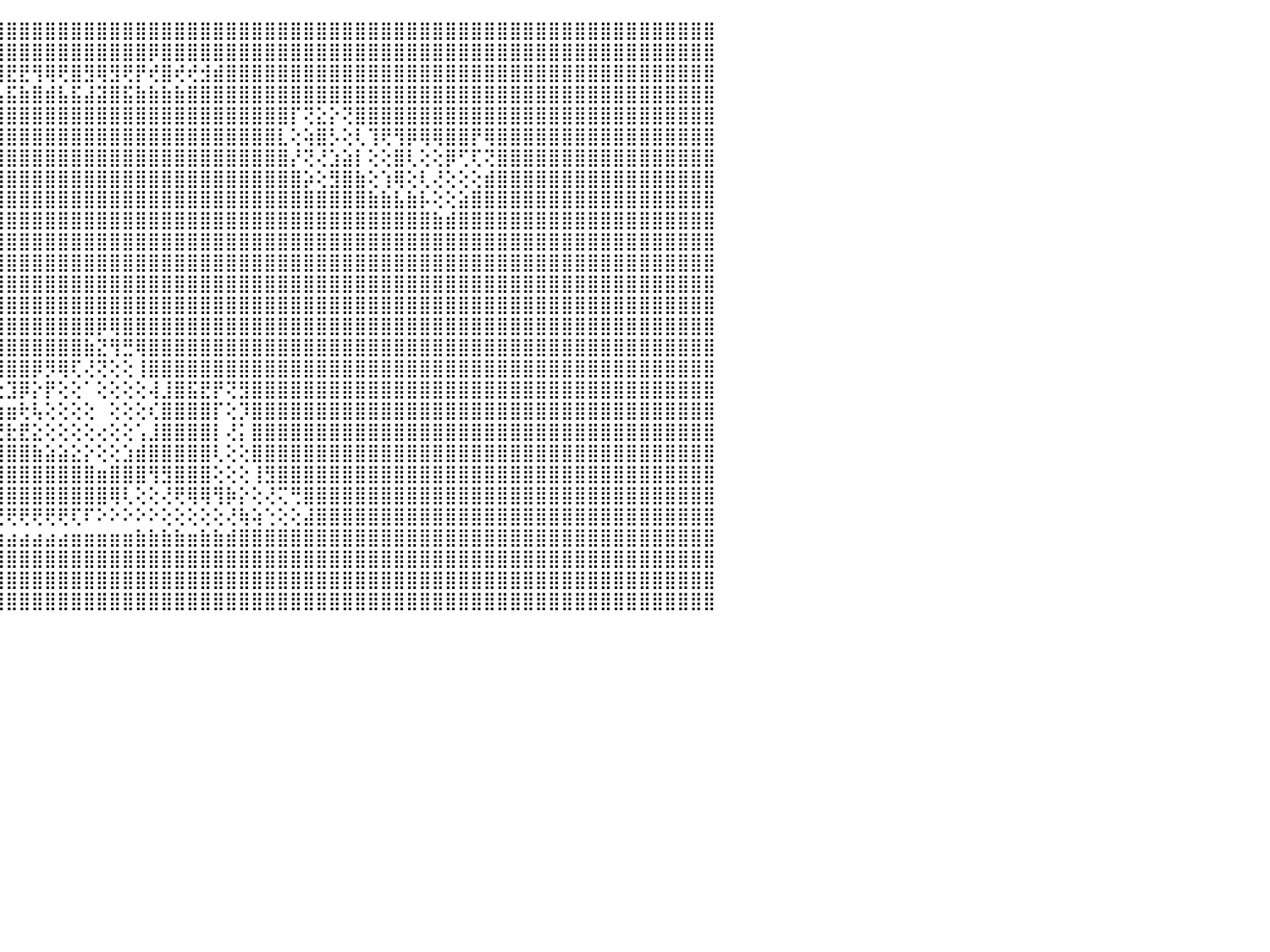

⣿⣿⣿⣿⣿⣿⣿⣿⣿⣿⣿⣿⣿⣿⣿⣿⣿⣿⣿⣿⣿⣿⣿⣿⣿⣿⣿⣿⣿⣿⣿⣿⣿⣿⣿⣿⣿⣿⣿⣿⣿⣿⣿⣿⣿⣿⣿⣿⣿⣿⣿⣿⣿⣿⣿⣿⣿⣿⣿⣿⣿⣿⣿⣿⣿⣿⣿⣿⣿⣿⣿⣿⣿⣿⣿⣿⣿⣿⣿⣿⣿⣿⣿⣿⣿⣿⣿⣿⣿⣿⣿⣿⣿⣿⣿⣿⣿⣿⣿⣿⠀
⣿⣿⣿⣿⣿⣿⣿⣿⣿⣿⣿⣿⣿⣿⣿⣿⣿⣿⣿⣿⣿⣿⣿⣿⣿⣿⣿⣿⣿⣿⣿⣿⣿⣿⣿⣿⣿⣿⣿⢿⣿⣿⣿⣿⣿⣿⣿⣿⣿⣿⣿⣿⣿⣿⣿⣿⡿⣿⣿⣿⣿⣿⣿⣿⣿⣿⣿⣿⣿⣿⣿⣿⣿⣿⣿⣿⣿⣿⣿⣿⣿⣿⣿⣿⣿⣿⣿⣿⣿⣿⣿⣿⣿⣿⣿⣿⣿⣿⣿⣿⠀
⣿⣿⣿⣿⣿⣿⣟⣿⡿⢻⣻⢿⢿⣿⣟⡿⣿⢿⢟⡿⢿⣟⣟⢿⢿⢟⡻⡟⣟⡿⣿⣿⢿⡿⣿⡿⢞⣿⣾⢻⢺⢟⡞⣟⣿⣟⣟⢻⢿⢟⣿⣻⢿⣻⢟⡟⢞⣿⢞⢞⣺⣾⣿⣿⣿⣿⣿⣿⣿⣿⣿⣿⣿⣿⣿⣿⣿⣿⣿⣿⣿⣿⣿⣿⣿⣿⣿⣿⣿⣿⣿⣿⣿⣿⣿⣿⣿⣿⣿⣿⠀
⣿⣿⣿⣿⣿⣿⣼⣿⣷⣾⣯⣮⣵⣷⣽⣵⣿⣽⣿⣯⣧⣿⣿⣿⣿⣾⣽⣷⣿⣵⣿⣽⣽⣯⣿⣷⣵⣿⣧⣿⣼⣾⣯⣾⣧⣯⣷⣿⣾⣧⣯⣼⣽⣿⣯⣷⣷⣷⣷⣿⣿⣿⣿⣿⣿⣿⣿⣿⣿⣿⣿⣿⣿⣿⣿⣿⣿⣿⣿⣿⣿⣿⣿⣿⣿⣿⣿⣿⣿⣿⣿⣿⣿⣿⣿⣿⣿⣿⣿⣿⠀
⣿⣿⣿⣿⣿⣿⣿⣿⣿⣿⣿⣿⣿⣿⣿⣿⣿⣿⣿⣿⣿⣿⣿⣿⣿⣿⣿⣿⣿⣿⣿⣿⣿⣿⣿⣿⣿⣿⣿⣿⣿⣿⣿⣿⣿⣿⣿⣿⣿⣿⣿⣿⣿⣿⣿⣿⣿⣿⣿⣿⣿⣿⣿⣿⣿⣿⣿⡏⢝⣕⡕⢝⣿⣿⣿⣿⣿⣿⣿⣿⣿⣿⣿⣿⣿⣿⣿⣿⣿⣿⣿⣿⣿⣿⣿⣿⣿⣿⣿⣿⠀
⣿⣿⣿⣿⣿⣿⣿⣿⣿⣿⣿⣿⣿⣿⣿⣿⣿⣿⣿⣿⣿⣿⣿⣿⣿⣿⣿⣿⣿⣿⣿⣿⣿⣿⣿⣿⣿⣿⣿⣿⣿⣿⣿⣿⣿⣿⣿⣿⣿⣿⣿⣿⣿⣿⣿⣿⣿⣿⣿⣿⣿⣿⣿⣿⣿⣿⣇⢕⢵⣿⡣⢕⢇⢹⢟⢻⡿⢿⢿⣿⣿⡟⢿⣿⣿⣿⣿⣿⣿⣿⣿⣿⣿⣿⣿⣿⣿⣿⣿⣿⠀
⣿⣿⣿⣿⣿⣿⣿⣿⣿⣿⣿⣿⣿⣿⣿⣿⣿⣿⣿⣿⣿⣿⣿⣿⣿⣿⣿⣿⣿⣿⣿⣿⣿⣿⣿⣿⣿⣿⣿⣿⣿⣿⣿⣿⣿⣿⣿⣿⣿⣿⣿⣿⣿⣿⣿⣿⣿⣿⣿⣿⣿⣿⣿⣿⣿⣿⣿⡜⢝⢜⣱⣵⡇⢕⢕⣿⢇⢕⢕⡿⢋⢏⢝⣿⣿⣿⣿⣿⣿⣿⣿⣿⣿⣿⣿⣿⣿⣿⣿⣿⠀
⣿⣿⣿⣿⣿⣿⣿⣿⣿⣿⣿⣿⣿⣿⣿⣿⣿⣿⣿⣿⣿⣿⣿⣿⣿⣿⣿⣿⣿⣿⣿⣿⣿⣿⣿⣿⣿⣿⣿⣿⣿⣿⣿⣿⣿⣿⣿⣿⣿⣿⣿⣿⣿⣿⣿⣿⣿⣿⣿⣿⣿⣿⣿⣿⣿⣿⣿⣿⡵⢕⣻⣿⣷⢕⢱⢿⢕⢇⢜⢕⢕⢕⣾⣿⣿⣿⣿⣿⣿⣿⣿⣿⣿⣿⣿⣿⣿⣿⣿⣿⠀
⣿⣿⣿⣿⣿⣿⣿⣿⣿⣿⣿⣿⣿⣿⣿⣿⣿⣿⣿⣿⣿⣿⣿⣿⣿⣿⣿⣿⣿⣿⣿⣿⣿⣿⣿⣿⣿⣿⣿⣿⣿⣿⣿⣿⣿⣿⣿⣿⣿⣿⣿⣿⣿⣿⣿⣿⣿⣿⣿⣿⣿⣿⣿⣿⣿⣿⣿⣿⣿⣿⣿⣿⣿⣷⣷⣧⣷⡧⢕⢕⣵⣿⣿⣿⣿⣿⣿⣿⣿⣿⣿⣿⣿⣿⣿⣿⣿⣿⣿⣿⠀
⣿⣿⣿⣿⣿⣿⣿⣿⣿⣿⣿⣿⢿⢿⣿⣿⣿⣿⣿⣿⣿⣿⣿⣿⢛⢟⢻⣿⣿⣿⣿⣿⣿⣿⣿⣿⣿⣿⣿⣿⣿⣿⣿⣿⣿⣿⣿⣿⣿⣿⣿⣿⣿⣿⣿⣿⣿⣿⣿⣿⣿⣿⣿⣿⣿⣿⣿⣿⣿⣿⣿⣿⣿⣿⣿⣿⣿⣿⣷⣾⣿⣿⣿⣿⣿⣿⣿⣿⣿⣿⣿⣿⣿⣿⣿⣿⣿⣿⣿⣿⠀
⣿⣿⣿⣿⣿⣿⣿⣿⣿⣿⡿⢕⢕⡕⢜⢝⢏⢝⢍⣿⡏⢝⢝⡏⢕⢕⣼⣿⣿⣿⣿⣿⣿⣿⣿⣿⣿⣿⣿⣿⣿⣿⣿⣿⣿⣿⣿⣿⣿⣿⣿⣿⣿⣿⣿⣿⣿⣿⣿⣿⣿⣿⣿⣿⣿⣿⣿⣿⣿⣿⣿⣿⣿⣿⣿⣿⣿⣿⣿⣿⣿⣿⣿⣿⣿⣿⣿⣿⣿⣿⣿⣿⣿⣿⣿⣿⣿⣿⣿⣿⠀
⣿⣿⣿⣿⣿⣿⣿⣿⣿⣿⡕⢵⣻⢏⢕⢕⡕⢕⢕⢿⢇⢕⢕⢕⢕⢱⣿⣿⣿⣿⣿⣿⣿⣿⣿⣿⣿⣿⣿⣿⣿⣿⣿⣿⣿⣿⣿⣿⣿⣿⣿⣿⣿⣿⣿⣿⣿⣿⣿⣿⣿⣿⣿⣿⣿⣿⣿⣿⣿⣿⣿⣿⣿⣿⣿⣿⣿⣿⣿⣿⣿⣿⣿⣿⣿⣿⣿⣿⣿⣿⣿⣿⣿⣿⣿⣿⣿⣿⣿⣿⠀
⣿⣿⣿⣿⣿⣿⣿⣿⣿⣿⣷⣅⢕⢕⢕⢜⡿⡕⢜⢇⢕⢕⣕⢕⢕⣼⣿⣿⣿⣿⣿⣿⣿⣿⣿⣿⣿⣿⣿⣿⣿⣿⣿⣿⣿⣿⣿⣿⣿⣿⣿⣿⣿⣿⣿⣿⣿⣿⣿⣿⣿⣿⣿⣿⣿⣿⣿⣿⣿⣿⣿⣿⣿⣿⣿⣿⣿⣿⣿⣿⣿⣿⣿⣿⣿⣿⣿⣿⣿⣿⣿⣿⣿⣿⣿⣿⣿⣿⣿⣿⠀
⢕⢝⢟⢻⣿⣿⣿⣿⣿⣿⣿⣿⣿⣧⣕⣕⣱⣿⣷⣷⣷⣿⣿⣵⣵⣿⣿⣿⣿⣿⣿⣿⣿⣿⣿⣿⣿⣿⣿⣿⣿⣿⣿⣿⣿⣿⣿⣿⣿⣿⣿⣿⣿⣿⣿⣿⣿⣿⣿⣿⣿⣿⣿⣿⣿⣿⣿⣿⣿⣿⣿⣿⣿⣿⣿⣿⣿⣿⣿⣿⣿⣿⣿⣿⣿⣿⣿⣿⣿⣿⣿⣿⣿⣿⣿⣿⣿⣿⣿⣿⠀
⢕⢕⢕⢕⢕⢝⢻⣿⣿⣿⣿⣿⣿⣿⣿⣿⣿⣿⣿⣿⣿⣿⣿⣿⣿⣿⣿⣿⣿⣿⣿⣿⣿⣿⣿⣿⣿⣿⣿⣿⣿⣿⣿⣿⣿⣿⣿⣿⣿⣿⣿⣿⡿⢿⣿⣿⣿⣿⣿⣿⣿⣿⣿⣿⣿⣿⣿⣿⣿⣿⣿⣿⣿⣿⣿⣿⣿⣿⣿⣿⣿⣿⣿⣿⣿⣿⣿⣿⣿⣿⣿⣿⣿⣿⣿⣿⣿⣿⣿⣿⠀
⣵⣷⣵⣷⣵⣵⣷⣾⣿⣿⣿⣿⣿⣿⣿⣿⣿⣿⣿⣿⣿⣿⣿⣿⣿⣿⣿⣿⣿⣿⣿⣿⣿⣿⣿⣿⣿⣿⣿⣿⣿⣿⣿⣿⣿⣿⣿⣿⣿⣿⣿⣷⣝⢻⣛⢿⣿⣿⣿⣿⣿⣿⣿⣿⣿⣿⣿⣿⣿⣿⣿⣿⣿⣿⣿⣿⣿⣿⣿⣿⣿⣿⣿⣿⣿⣿⣿⣿⣿⣿⣿⣿⣿⣿⣿⣿⣿⣿⣿⣿⠀
⢿⣿⣿⣿⣿⣿⣿⣿⣿⣿⣿⣿⡿⣿⣿⣿⣿⣿⣿⣿⣿⣿⣿⣿⣿⣿⣿⣿⣿⣿⣿⣿⣿⣿⣿⣿⣿⣿⣿⣿⣿⣽⣿⣟⣿⣿⣿⡿⡻⢿⢏⢜⢝⢕⢕⢸⣿⣿⣿⣿⣿⣿⣿⣿⣿⣿⣿⣿⣿⣿⣿⣿⣿⣿⣿⣿⣿⣿⣿⣿⣿⣿⣿⣿⣿⣿⣿⣿⣿⣿⣿⣿⣿⣿⣿⣿⣿⣿⣿⣿⠀
⢕⣿⣿⣿⣿⣿⣿⡿⢿⣿⣿⡝⢕⢕⣻⣿⣿⣿⣿⣿⣿⣿⣿⣿⣿⣿⣿⣿⣿⣿⣿⣿⡿⢏⢕⣾⠟⠙⢻⣿⡟⠉⠅⠑⢕⣹⡿⡕⡟⢕⢕⠁⢕⢕⢕⢕⢼⣸⣿⣯⣟⡟⢝⣻⣿⣿⣿⣿⣿⣿⣿⣿⣿⣿⣿⣿⣿⣿⣿⣿⣿⣿⣿⣿⣿⣿⣿⣿⣿⣿⣿⣿⣿⣿⣿⣿⣿⣿⣿⣿⠀
⠑⠅⠑⠕⠅⠕⠑⠕⢕⢕⢕⢕⢕⢸⣿⣿⣿⣿⣿⣿⣿⣿⣿⣿⣿⣿⣿⣿⣿⣿⣿⣿⣧⣱⣾⢇⢀⣠⣿⣿⡇⢀⠀⢀⣱⣶⢗⢧⢕⢕⢕⢕⠀⢕⢕⢕⢎⣿⣿⣿⣿⡏⢕⡹⣿⣿⣿⣿⣿⣿⣿⣿⣿⣿⣿⣿⣿⣿⣿⣿⣿⣿⣿⣿⣿⣿⣿⣿⣿⣿⣿⣿⣿⣿⣿⣿⣿⣿⣿⣿⠀
⠀⠀⠀⠀⢕⠀⠄⠀⠁⢕⠀⠀⠑⢹⣿⣿⣿⣿⣿⣿⣿⣿⣿⣿⣿⣿⣿⣿⣿⣿⣿⣿⣿⣿⣿⣷⣿⣿⣿⣿⣿⣿⣷⣿⣟⣗⣟⣕⢕⢕⢕⢕⢔⢕⢕⢡⣸⣿⣿⣿⣿⡇⢜⡅⣿⣿⣿⣿⣿⣿⣿⣿⣿⣿⣿⣿⣿⣿⣿⣿⣿⣿⣿⣿⣿⣿⣿⣿⣿⣿⣿⣿⣿⣿⣿⣿⣿⣿⣿⣿⠀
⠄⠀⠀⠀⠀⠀⠀⠀⠀⠕⢀⠀⠀⢸⣿⣿⣿⣿⣿⣿⣿⣿⣿⣿⣿⣿⣿⣿⣿⣿⣿⣿⣿⣿⣿⣿⣿⣿⣿⣿⣿⣿⣿⣿⣿⣿⣿⣷⣵⣵⣕⡕⢕⢕⣱⣾⣿⣿⣿⣿⣿⢇⢕⢕⣿⣿⣿⣿⣿⣿⣿⣿⣿⣿⣿⣿⣿⣿⣿⣿⣿⣿⣿⣿⣿⣿⣿⣿⣿⣿⣿⣿⣿⣿⣿⣿⣿⣿⣿⣿⠀
⠀⠀⠀⠀⠀⠀⠀⠀⠀⠀⠁⠐⢕⢘⣿⣿⣿⣿⣿⣿⣿⣿⣿⣿⣿⣿⣿⣿⣿⣿⣿⣿⣿⣿⣿⣿⣿⡿⢿⣿⣿⣿⣿⣿⣿⣿⣿⣿⣿⣿⣿⣿⣶⣿⣿⣿⢻⣻⣿⣿⣿⢕⢕⢕⢸⣻⣿⣿⣿⣿⣿⣿⣿⣿⣿⣿⣿⣿⣿⣿⣿⣿⣿⣿⣿⣿⣿⣿⣿⣿⣿⣿⣿⣿⣿⣿⣿⣿⣿⣿⠀
⠀⠀⠀⠀⠀⠀⠀⠀⠀⠀⠀⠀⢕⣼⣿⣿⣿⣿⣿⣿⣿⣿⣿⣿⣿⣿⣿⣿⣿⣿⣿⣿⢻⣿⣿⣿⣿⣿⣷⡕⢾⣿⣿⣿⣿⣿⣿⣿⣿⣿⣿⣿⣿⢿⢇⢕⢕⢜⢟⢿⢿⢻⡷⡕⢕⢜⢍⢛⣿⣿⣿⣿⣿⣿⣿⣿⣿⣿⣿⣿⣿⣿⣿⣿⣿⣿⣿⣿⣿⣿⣿⣿⣿⣿⣿⣿⣿⣿⣿⣿⠀
⠀⠀⠀⠀⠀⠀⠀⠀⠀⢀⢀⢰⣾⣿⣿⣿⣿⣿⣿⣿⣿⣿⣿⣿⣿⣿⣿⣿⣿⣿⣿⣿⡧⢕⢝⢟⢟⢟⢏⢕⢕⢝⢟⢟⢟⢟⢟⢟⢟⢟⢏⠏⠕⠕⠕⠕⠕⢕⢕⢕⢕⢕⢜⢷⢵⢑⢕⢕⣼⣿⣿⣿⣿⣿⣿⣿⣿⣿⣿⣿⣿⣿⣿⣿⣿⣿⣿⣿⣿⣿⣿⣿⣿⣿⣿⣿⣿⣿⣿⣿⠀
⣿⣿⣿⣿⣿⣿⣿⣿⣿⣿⣿⣿⣿⣿⣿⣿⣿⣿⣿⣿⣿⣿⣿⣿⣿⣿⣿⣿⣿⣿⣿⣿⣿⣿⣿⣿⣷⣷⣷⣷⣷⣧⣵⣵⣵⣴⣴⣴⣴⣴⣶⣶⣶⣶⣶⣷⣷⣷⣷⣶⣷⣷⣾⣿⣿⣿⣿⣿⣿⣿⣿⣿⣿⣿⣿⣿⣿⣿⣿⣿⣿⣿⣿⣿⣿⣿⣿⣿⣿⣿⣿⣿⣿⣿⣿⣿⣿⣿⣿⣿⠀
⣿⣿⣿⣿⣿⣿⣿⣿⣿⣿⣿⣿⣿⣿⣿⣿⣿⣿⣿⣿⣿⣿⣿⣿⣿⣿⣿⣿⣿⣿⣿⣿⣿⣿⣿⣿⣿⣿⣿⣿⣿⣿⣿⣿⣿⣿⣿⣿⣿⣿⣿⣿⣿⣿⣿⣿⣿⣿⣿⣿⣿⣿⣿⣿⣿⣿⣿⣿⣿⣿⣿⣿⣿⣿⣿⣿⣿⣿⣿⣿⣿⣿⣿⣿⣿⣿⣿⣿⣿⣿⣿⣿⣿⣿⣿⣿⣿⣿⣿⣿⠀
⣿⣿⣿⣿⣿⣿⣿⣿⣿⣿⣿⣿⣿⣿⣿⣿⣿⣿⣿⣿⣿⣿⣿⣿⣿⣿⣿⣿⣿⣿⣿⣿⣿⣿⣿⣿⣿⣿⣿⣿⣿⣿⣿⣿⣿⣿⣿⣿⣿⣿⣿⣿⣿⣿⣿⣿⣿⣿⣿⣿⣿⣿⣿⣿⣿⣿⣿⣿⣿⣿⣿⣿⣿⣿⣿⣿⣿⣿⣿⣿⣿⣿⣿⣿⣿⣿⣿⣿⣿⣿⣿⣿⣿⣿⣿⣿⣿⣿⣿⣿⠀
⣿⣿⣿⣿⣿⣿⣿⣿⣿⣿⣿⣿⣿⣿⣿⣿⣿⣿⣿⣿⣿⣿⣿⣿⣿⣿⣿⣿⣿⣿⣿⣿⣿⣿⣿⣿⣿⣿⣿⣿⣿⣿⣿⣿⣿⣿⣿⣿⣿⣿⣿⣿⣿⣿⣿⣿⣿⣿⣿⣿⣿⣿⣿⣿⣿⣿⣿⣿⣿⣿⣿⣿⣿⣿⣿⣿⣿⣿⣿⣿⣿⣿⣿⣿⣿⣿⣿⣿⣿⣿⣿⣿⣿⣿⣿⣿⣿⣿⣿⣿⠀
⠀⠀⠀⠀⠀⠀⠀⠀⠀⠀⠀⠀⠀⠀⠀⠀⠀⠀⠀⠀⠀⠀⠀⠀⠀⠀⠀⠀⠀⠀⠀⠀⠀⠀⠀⠀⠀⠀⠀⠀⠀⠀⠀⠀⠀⠀⠀⠀⠀⠀⠀⠀⠀⠀⠀⠀⠀⠀⠀⠀⠀⠀⠀⠀⠀⠀⠀⠀⠀⠀⠀⠀⠀⠀⠀⠀⠀⠀⠀⠀⠀⠀⠀⠀⠀⠀⠀⠀⠀⠀⠀⠀⠀⠀⠀⠀⠀⠀⠀⠀⠀